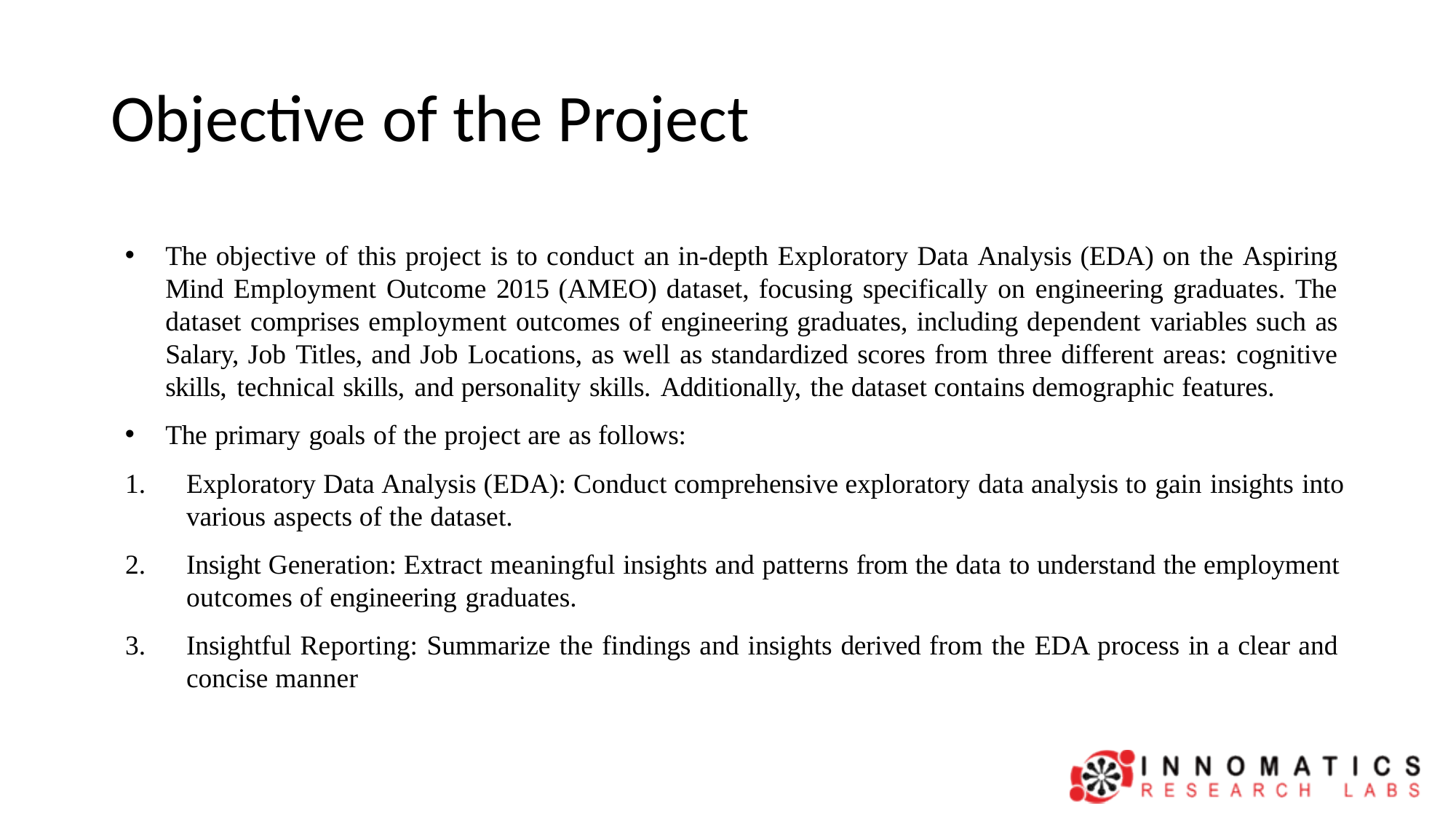

# Objective of the Project
The objective of this project is to conduct an in-depth Exploratory Data Analysis (EDA) on the Aspiring  Mind Employment Outcome 2015 (AMEO) dataset, focusing specifically on engineering graduates. The  dataset comprises employment outcomes of engineering graduates, including dependent variables such as  Salary, Job Titles, and Job Locations, as well as standardized scores from three different areas: cognitive  skills, technical skills, and personality skills. Additionally, the dataset contains demographic features.
The primary goals of the project are as follows:
Exploratory Data Analysis (EDA): Conduct comprehensive exploratory data analysis to gain insights into
various aspects of the dataset.
Insight Generation: Extract meaningful insights and patterns from the data to understand the employment  outcomes of engineering graduates.
Insightful Reporting: Summarize the findings and insights derived from the EDA process in a clear and  concise manner